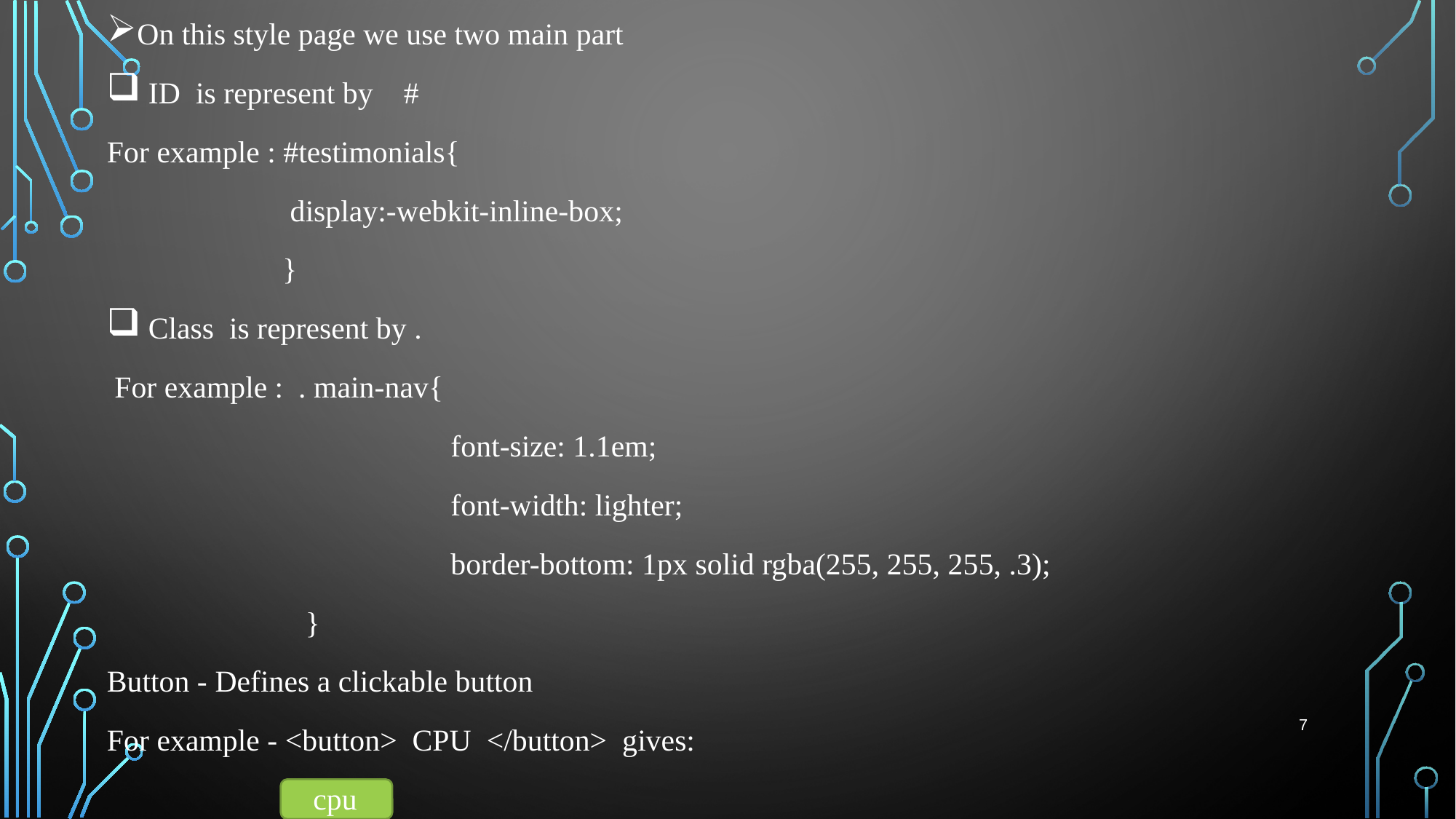

On this style page we use two main part
 ID  is represent by    #
For example : #testimonials{
                        display:-webkit-inline-box;
                       }
 Class  is represent by .
 For example :  . main-nav{
                                             font-size: 1.1em;
                                             font-width: lighter;
                                             border-bottom: 1px solid rgba(255, 255, 255, .3);
                          }
Button - Defines a clickable button
For example - <button>  CPU  </button>  gives:
                           cpu

#
7